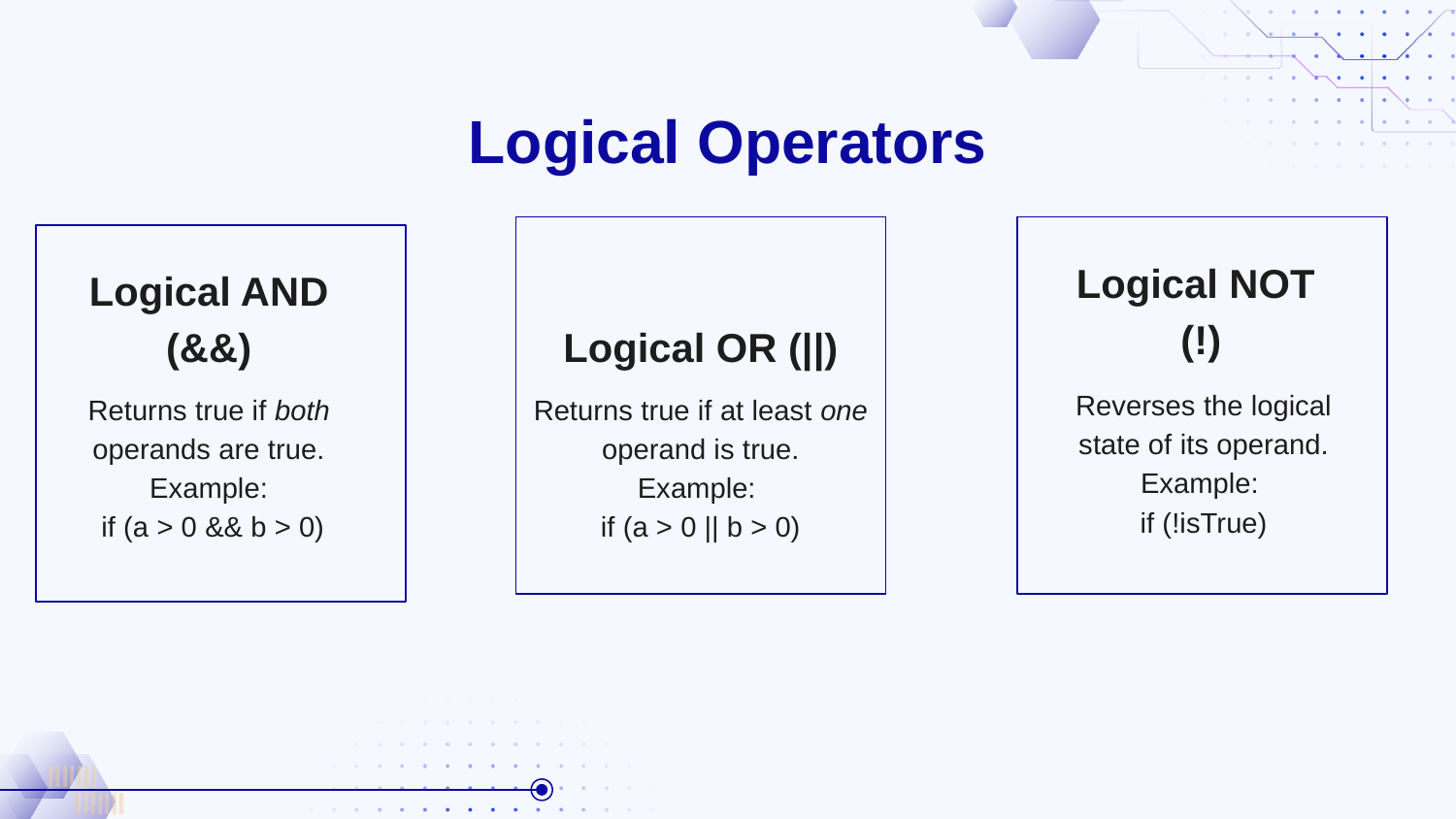

# Logical Operators

Logical NOT
(!)
Logical OR (||)
Logical AND (&&)
Reverses the logical state of its operand.
Example:
if (!isTrue)

Returns true if both operands are true.
Example:
 if (a > 0 && b > 0)

Returns true if at least one operand is true.
Example:
if (a > 0 || b > 0)